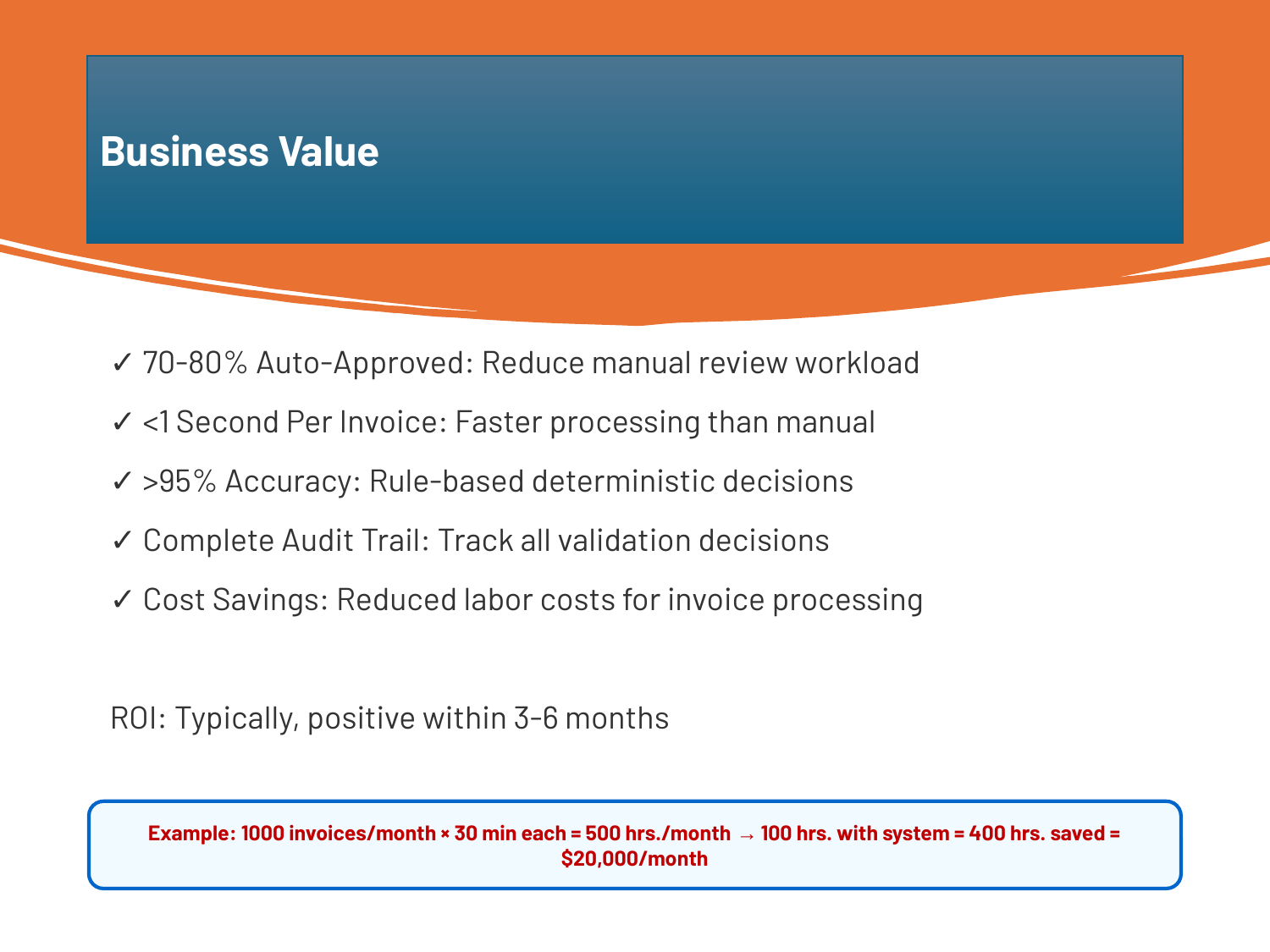

Business Value
✓ 70-80% Auto-Approved: Reduce manual review workload
✓ <1 Second Per Invoice: Faster processing than manual
✓ >95% Accuracy: Rule-based deterministic decisions
✓ Complete Audit Trail: Track all validation decisions
✓ Cost Savings: Reduced labor costs for invoice processing

ROI: Typically, positive within 3-6 months
Example: 1000 invoices/month × 30 min each = 500 hrs./month → 100 hrs. with system = 400 hrs. saved = $20,000/month